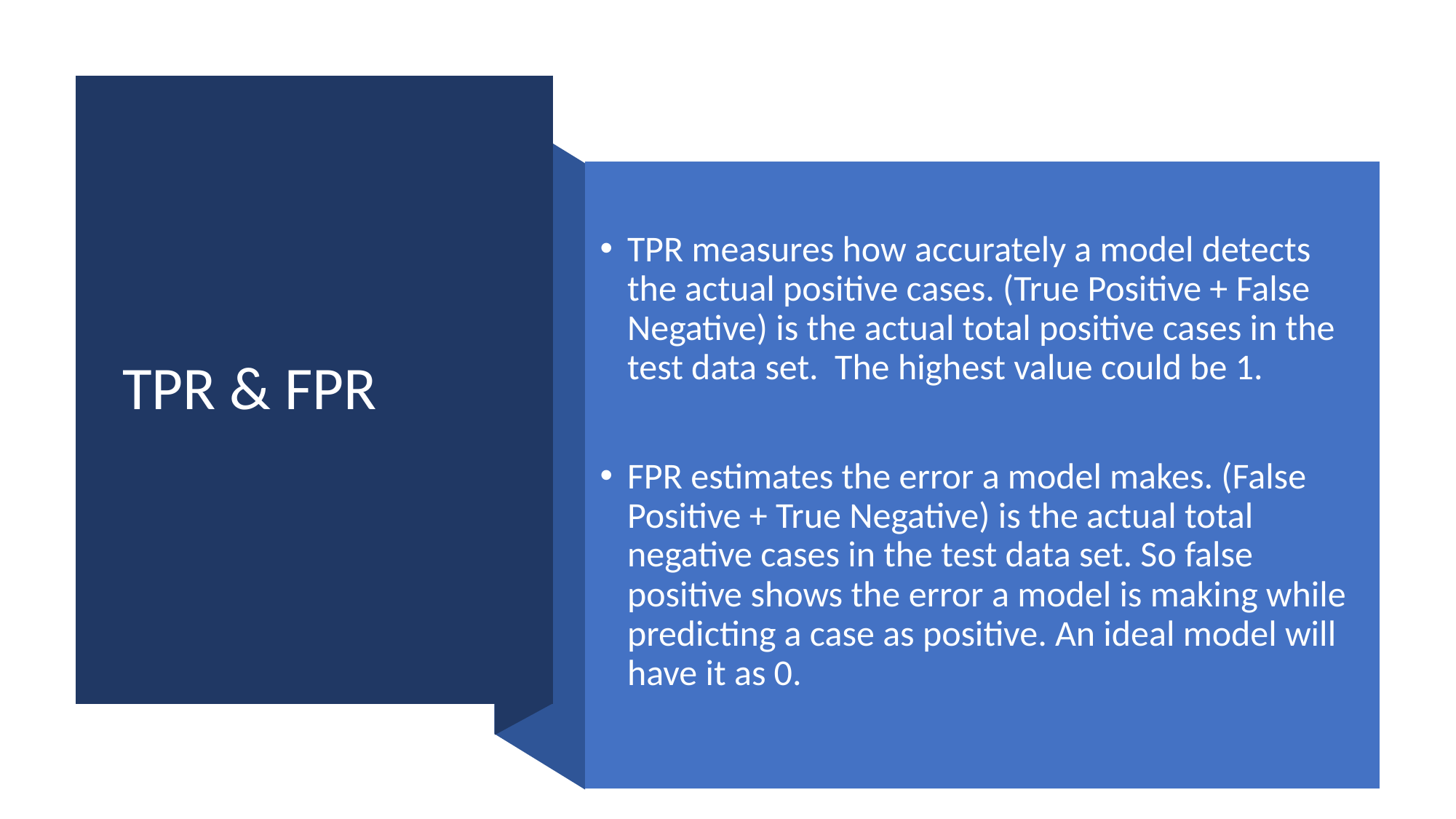

# TPR & FPR

TPR measures how accurately a model detects the actual positive cases. (True Positive + False Negative) is the actual total positive cases in the test data set.  The highest value could be 1.

FPR estimates the error a model makes. (False Positive + True Negative) is the actual total negative cases in the test data set. So false positive shows the error a model is making while predicting a case as positive. An ideal model will have it as 0.